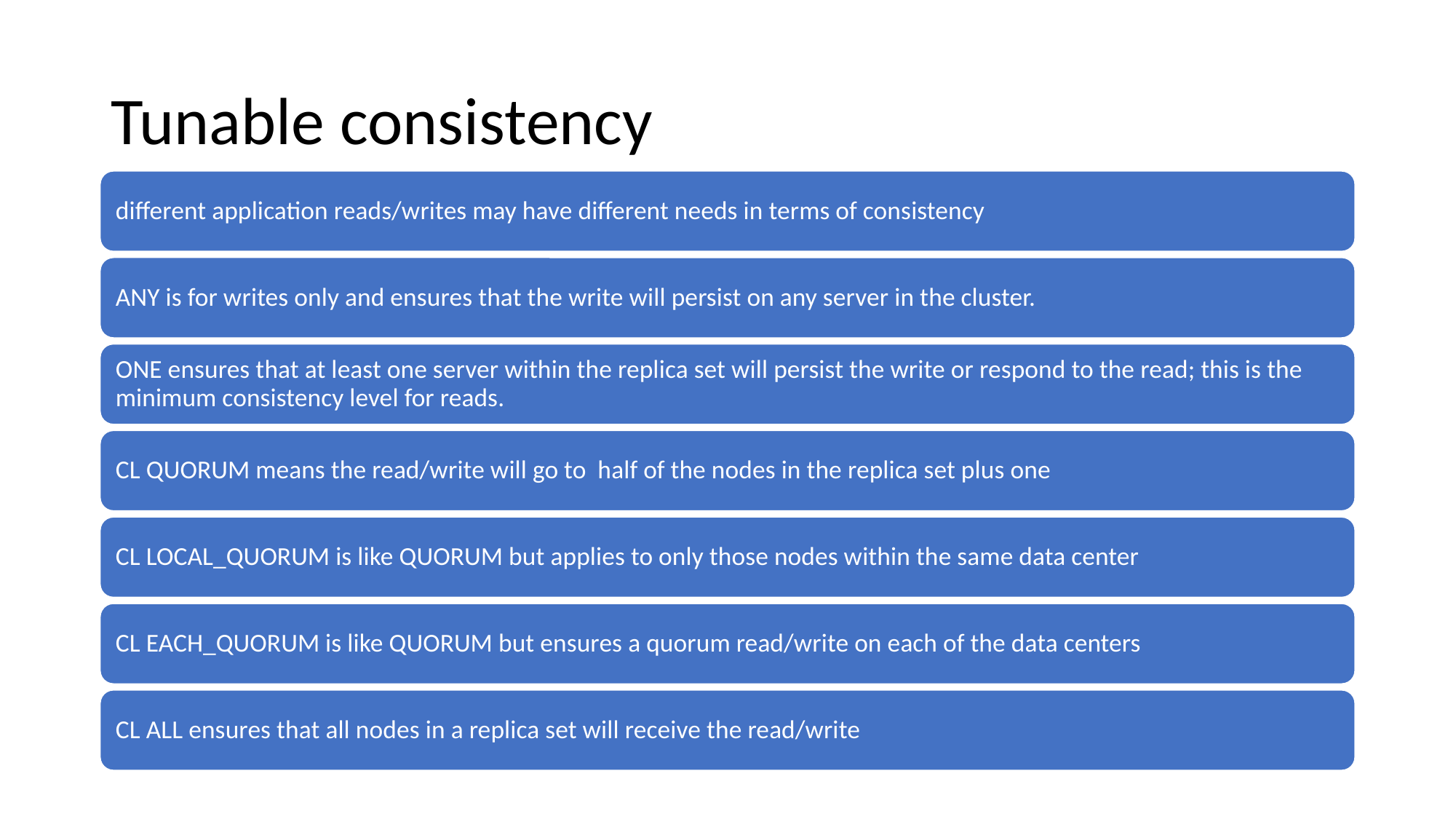

# Tunable consistency
different application reads/writes may have different needs in terms of consistency
ANY is for writes only and ensures that the write will persist on any server in the cluster.
ONE ensures that at least one server within the replica set will persist the write or respond to the read; this is the minimum consistency level for reads.
CL QUORUM means the read/write will go to  half of the nodes in the replica set plus one
CL LOCAL_QUORUM is like QUORUM but applies to only those nodes within the same data center
CL EACH_QUORUM is like QUORUM but ensures a quorum read/write on each of the data centers
CL ALL ensures that all nodes in a replica set will receive the read/write